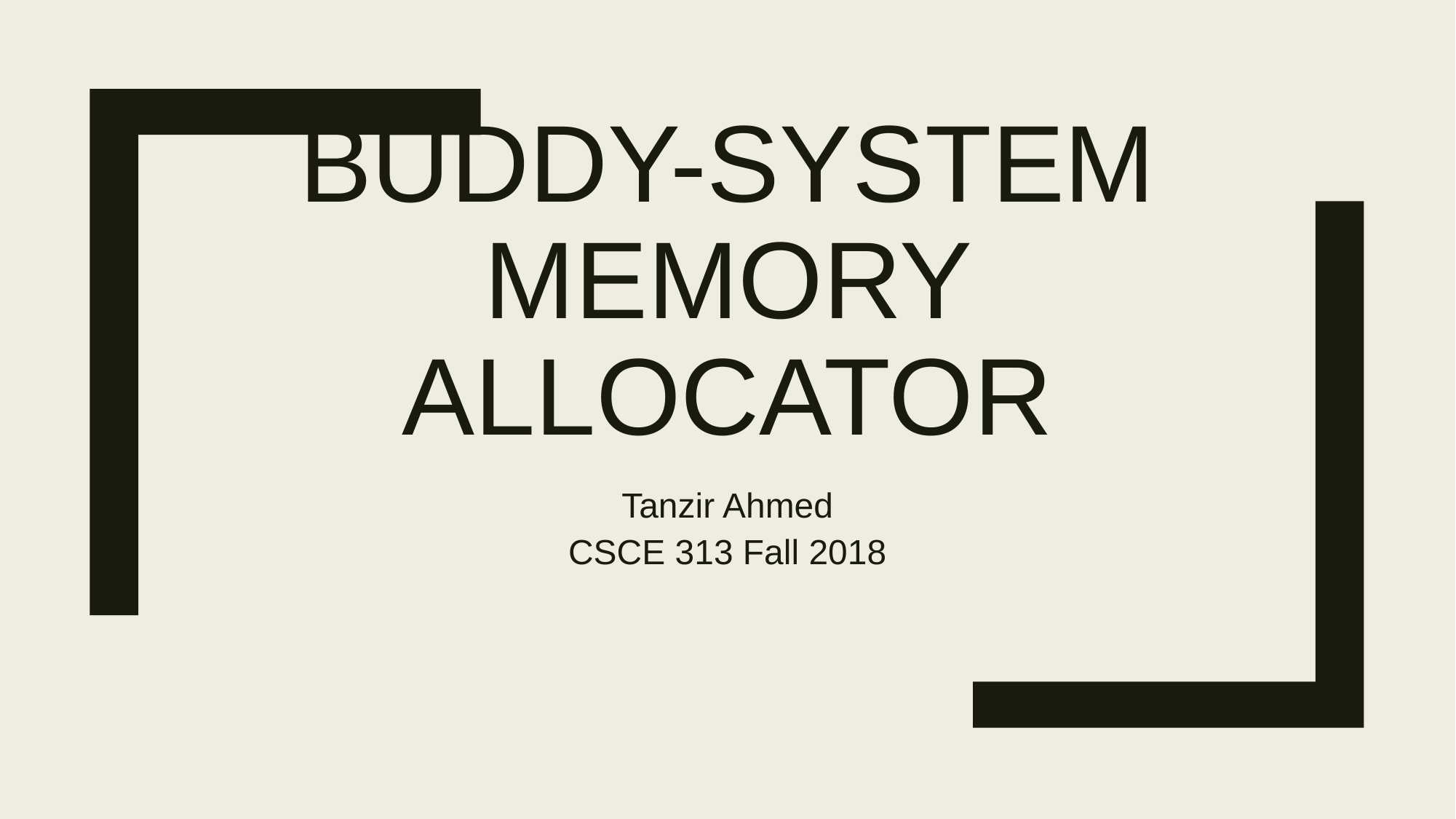

# Buddy-System Memory Allocator
Tanzir Ahmed
CSCE 313 Fall 2018